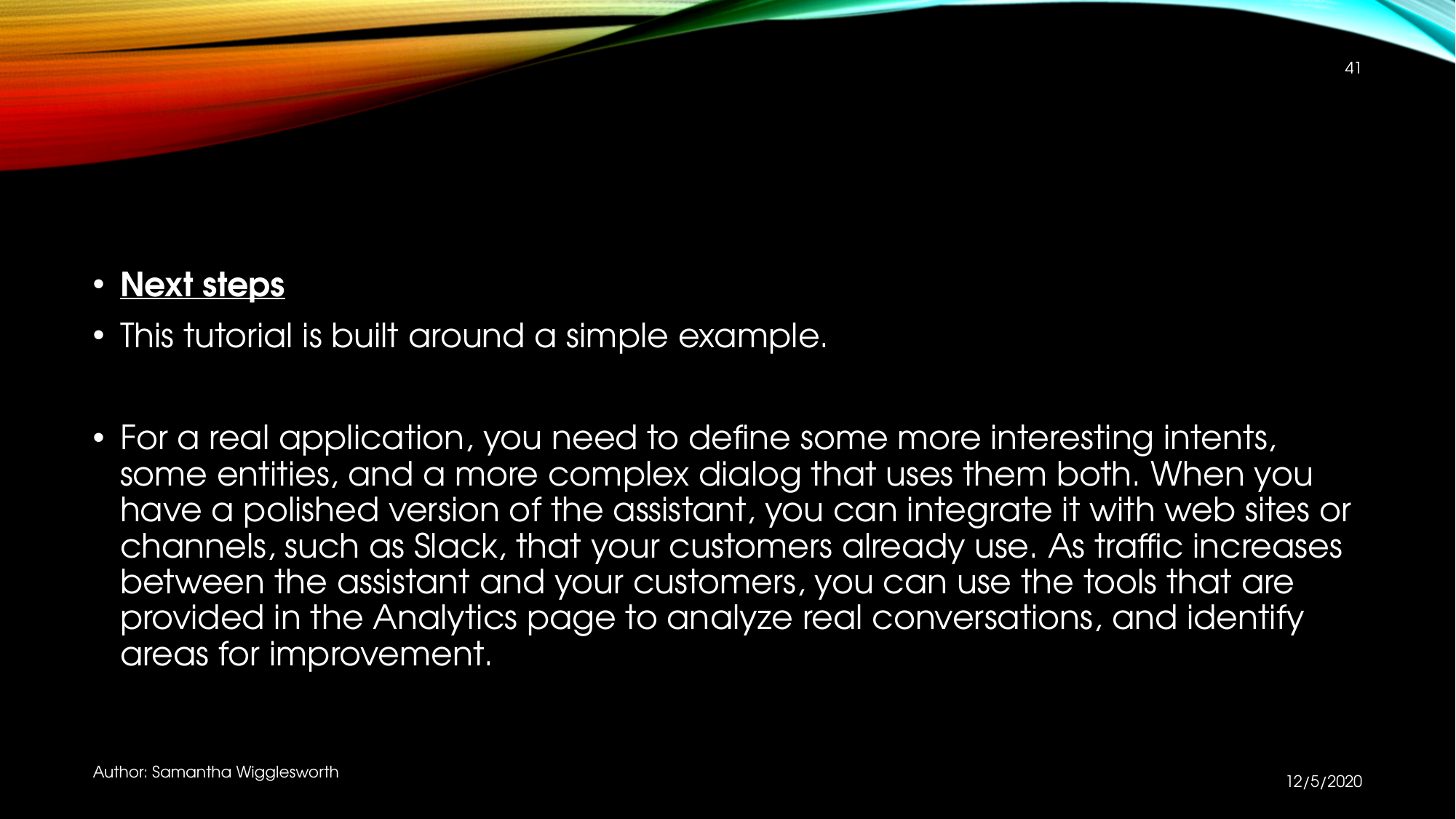

41
#
Next steps
This tutorial is built around a simple example.

For a real application, you need to define some more interesting intents, some entities, and a more complex dialog that uses them both. When you have a polished version of the assistant, you can integrate it with web sites or channels, such as Slack, that your customers already use. As traffic increases between the assistant and your customers, you can use the tools that are provided in the Analytics page to analyze real conversations, and identify areas for improvement.
Author: Samantha Wigglesworth

12/5/2020